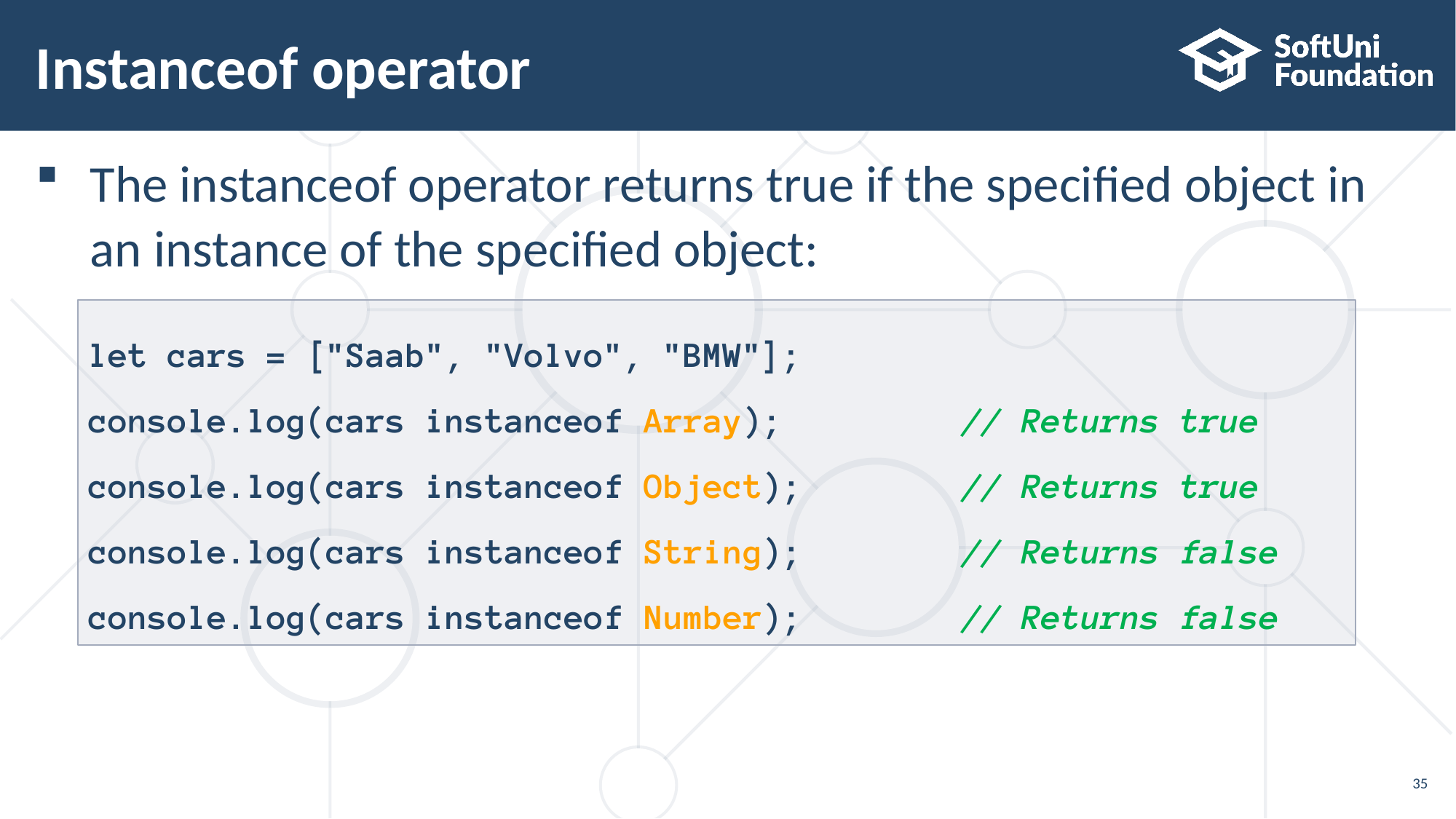

# Instanceof operator
The instanceof operator returns true if the specified object in an instance of the specified object:

let cars = ["Saab", "Volvo", "BMW"];
console.log(cars instanceof Array);		// Returns true
console.log(cars instanceof Object);		// Returns true
console.log(cars instanceof String);		// Returns false
console.log(cars instanceof Number);		// Returns false
35